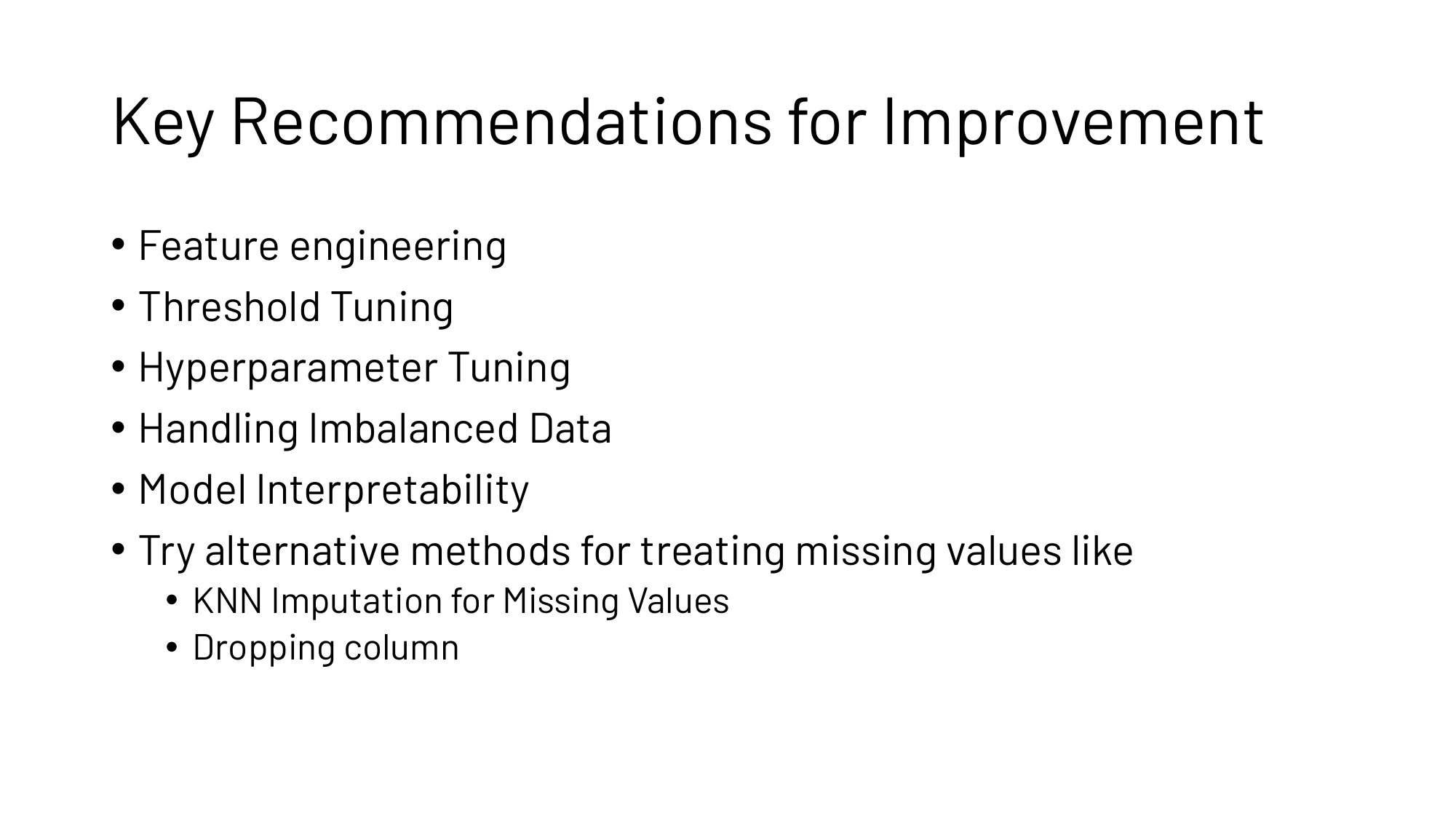

# Key Recommendations for Improvement
Feature engineering
Threshold Tuning
Hyperparameter Tuning
Handling Imbalanced Data
Model Interpretability
Try alternative methods for treating missing values like
KNN Imputation for Missing Values
Dropping column